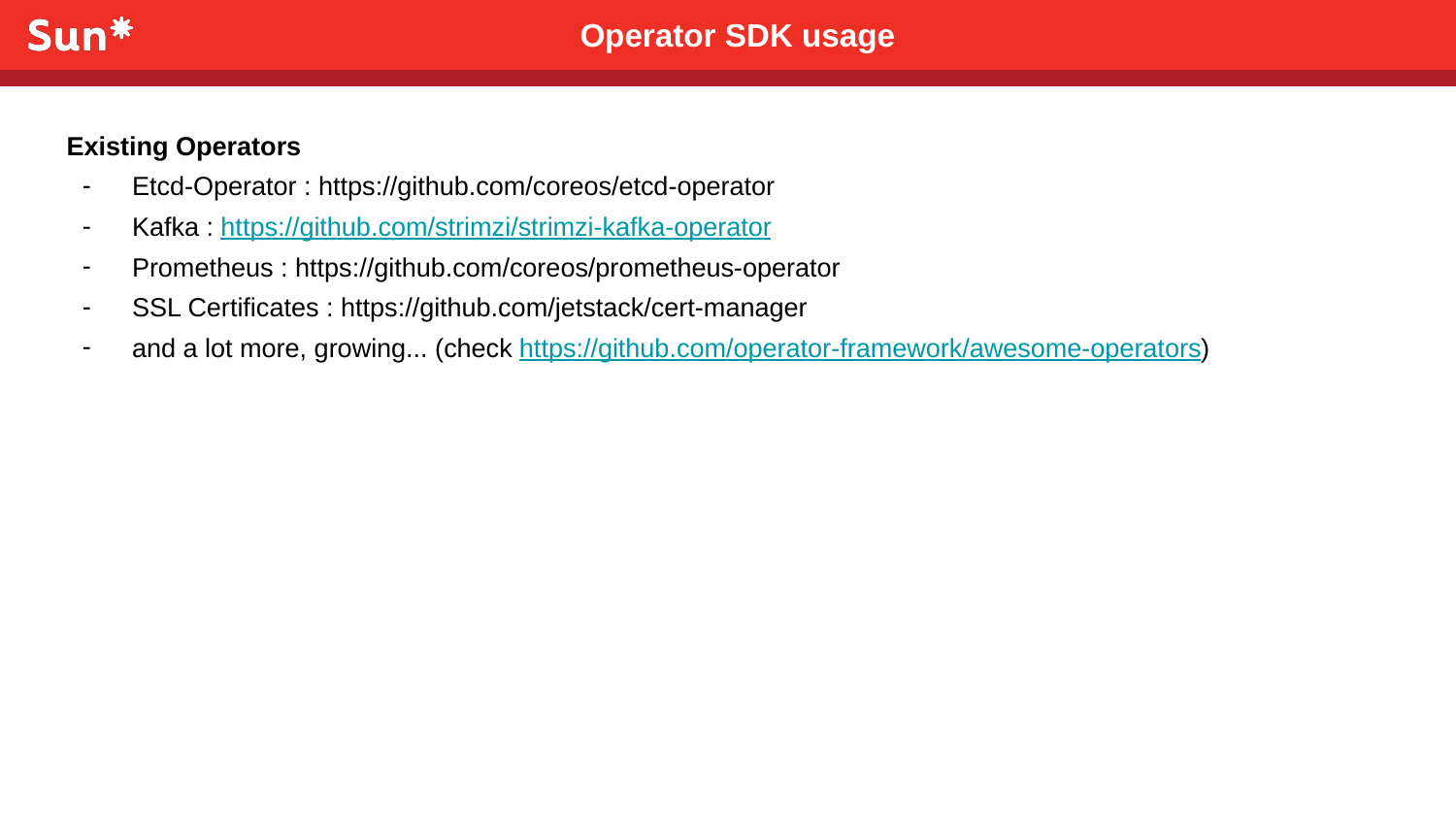

Operator SDK usage
 Existing Operators
Etcd-Operator : https://github.com/coreos/etcd-operator
Kafka : https://github.com/strimzi/strimzi-kafka-operator
Prometheus : https://github.com/coreos/prometheus-operator
SSL Certificates : https://github.com/jetstack/cert-manager
and a lot more, growing... (check https://github.com/operator-framework/awesome-operators)